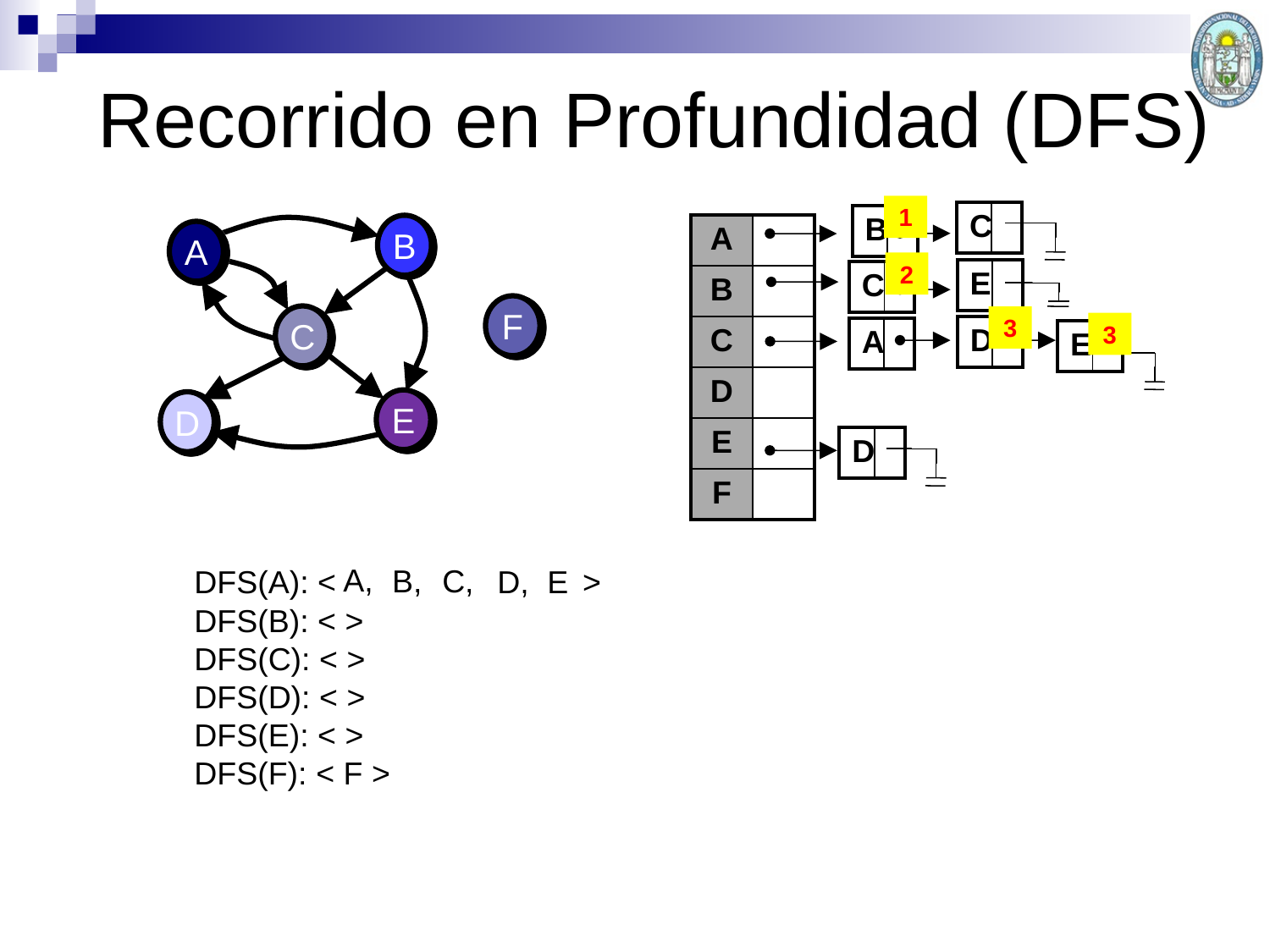

# Recorrido en Profundidad (DFS)
1
| C |  |
| --- | --- |
| B |  |
| --- | --- |
B

A

C

E
D

| A |  |
| --- | --- |
| B |  |
| C |  |
| D |  |
| E |  |
| F |  |

2
| E |  |
| --- | --- |
| C |  |
| --- | --- |

F
3
3
| D |  |
| --- | --- |
| A |  |
| --- | --- |
| E |  |
| --- | --- |

| D |  |
| --- | --- |

A,
B,
C,
DFS(A): <
D,
E
>

DFS(B): < >
DFS(C): < >
DFS(D): < >
DFS(E): < >
DFS(F): < F >